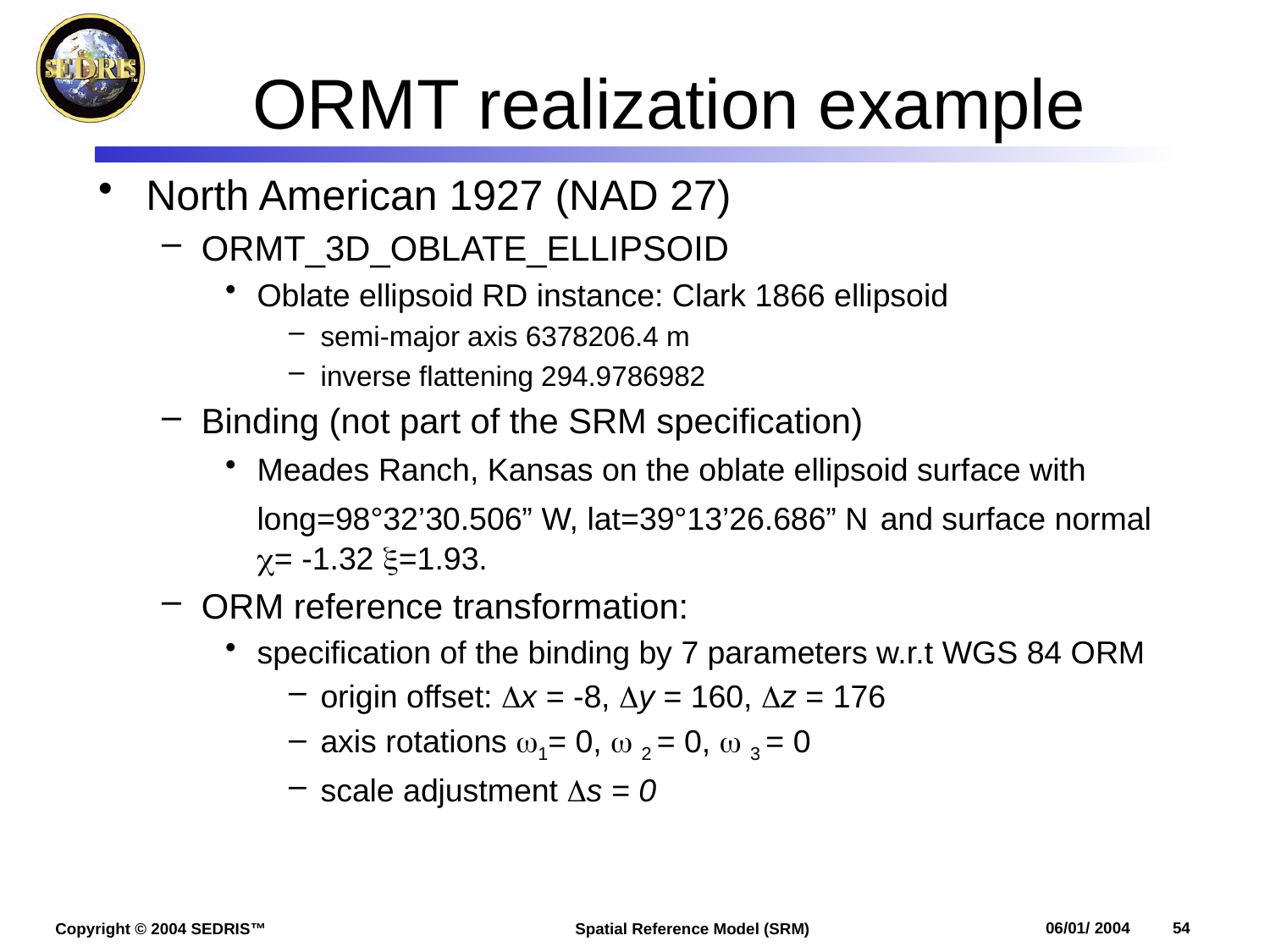

# ORMT realization example
North American 1927 (NAD 27)
ORMT_3D_OBLATE_ELLIPSOID
Oblate ellipsoid RD instance: Clark 1866 ellipsoid
semi-major axis 6378206.4 m
inverse flattening 294.9786982
Binding (not part of the SRM specification)
Meades Ranch, Kansas on the oblate ellipsoid surface with long=98°32’30.506” W, lat=39°13’26.686” N and surface normal χ= -1.32 ξ=1.93.
ORM reference transformation:
specification of the binding by 7 parameters w.r.t WGS 84 ORM
origin offset: Δx = -8, Δy = 160, Δz = 176
axis rotations ω1= 0, ω 2 = 0, ω 3 = 0
scale adjustment Δs = 0